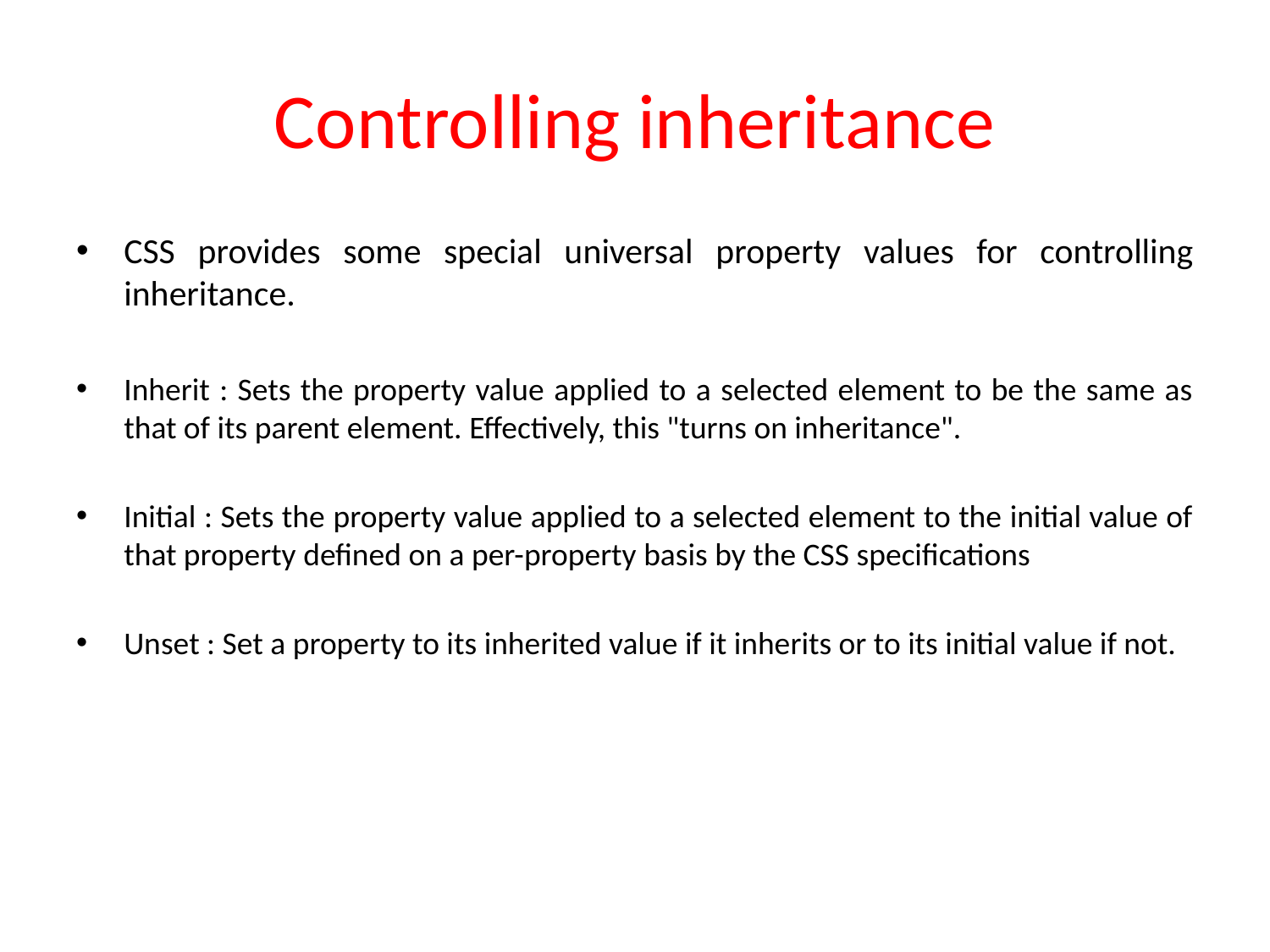

# Controlling inheritance
CSS provides some special universal property values for controlling inheritance.

Inherit : Sets the property value applied to a selected element to be the same as that of its parent element. Effectively, this "turns on inheritance".

Initial : Sets the property value applied to a selected element to the initial value of that property defined on a per-property basis by the CSS specifications

Unset : Set a property to its inherited value if it inherits or to its initial value if not.